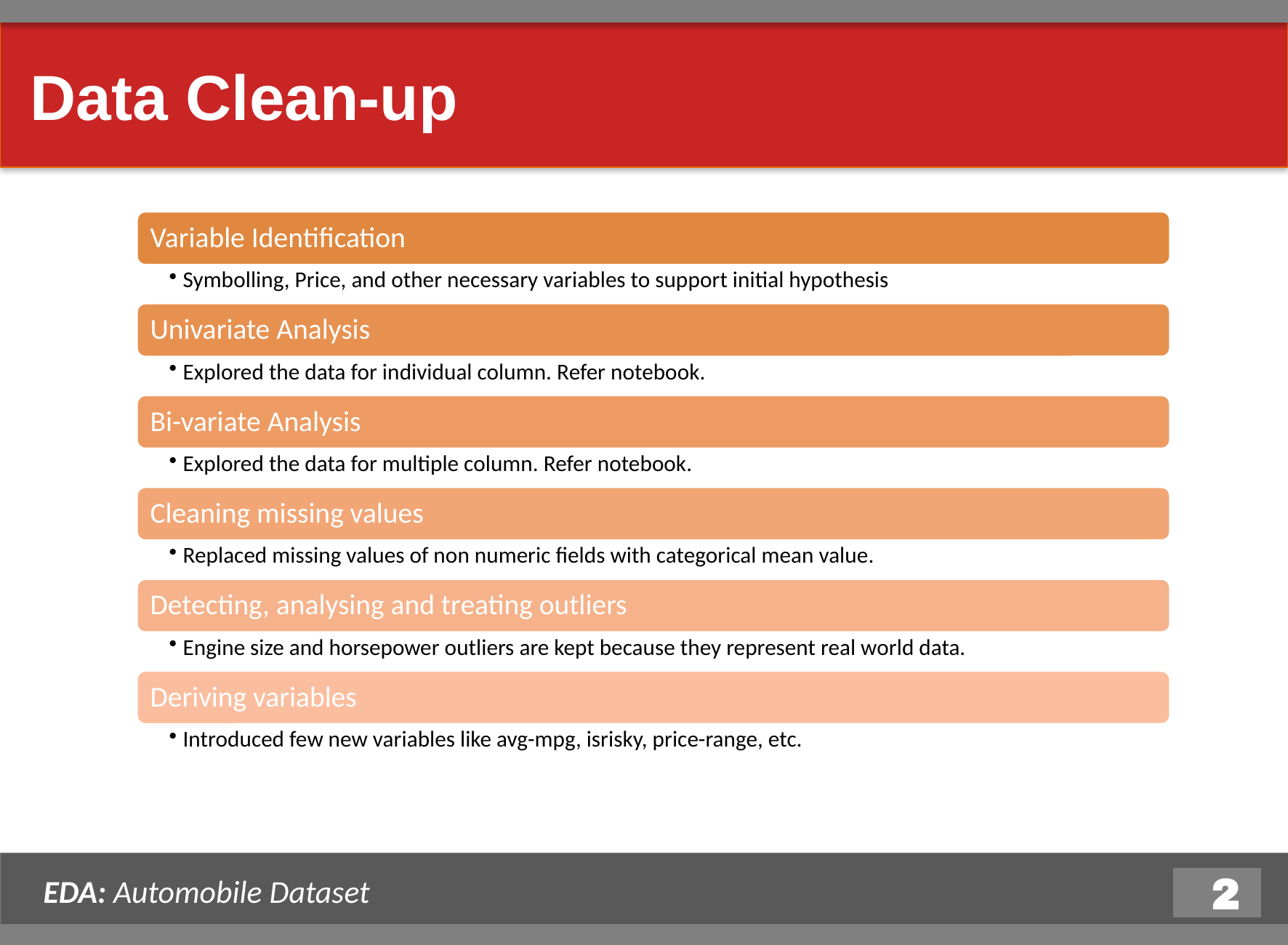

Data Clean-up
Variable Identification
Symbolling, Price, and other necessary variables to support initial hypothesis
Univariate Analysis
Explored the data for individual column. Refer notebook.
Bi-variate Analysis
Explored the data for multiple column. Refer notebook.
Cleaning missing values
Replaced missing values of non numeric fields with categorical mean value.
Detecting, analysing and treating outliers
Engine size and horsepower outliers are kept because they represent real world data.
Deriving variables
Introduced few new variables like avg-mpg, isrisky, price-range, etc.

EDA: Automobile Dataset

2